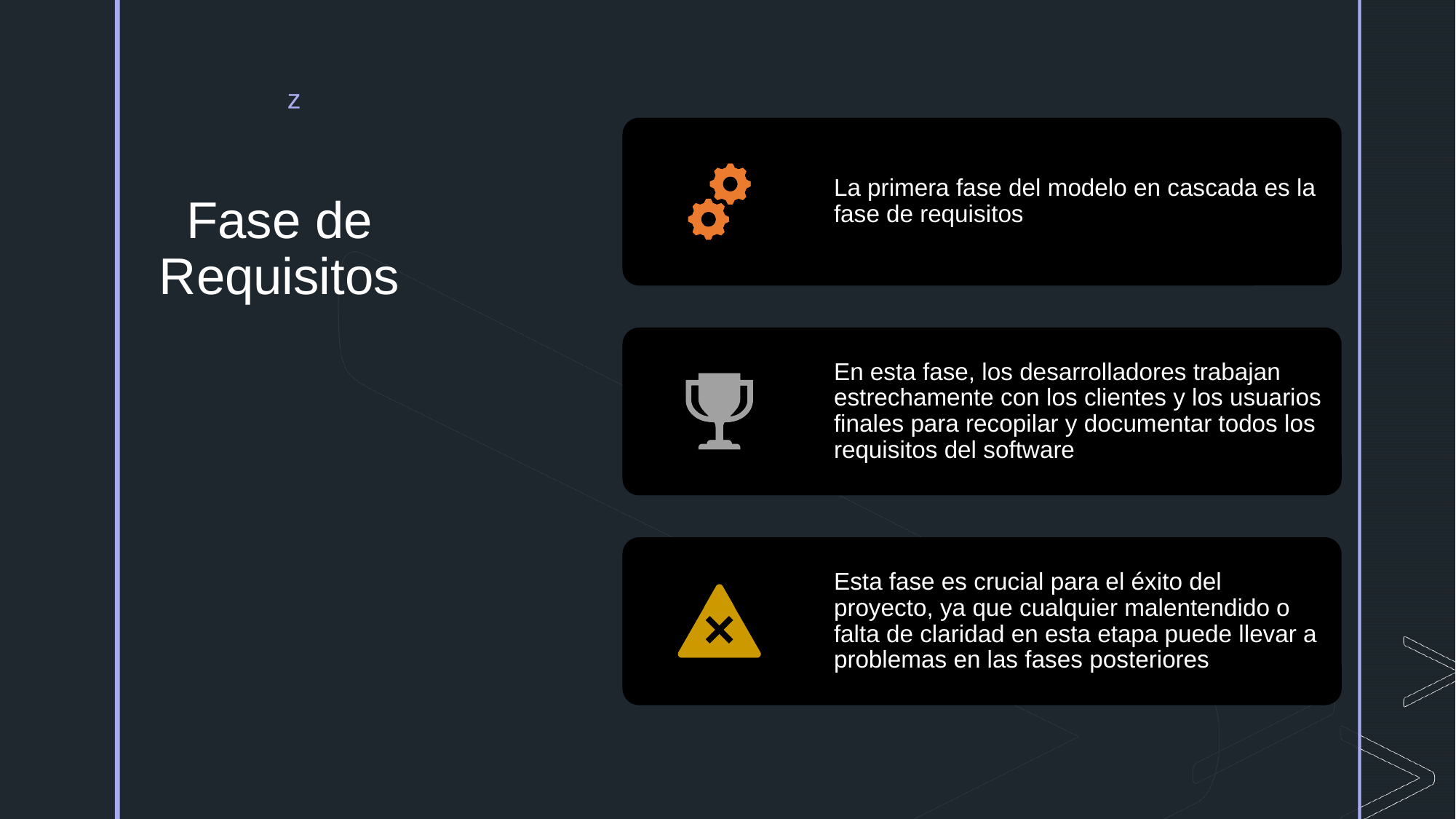

La primera fase del modelo en cascada es la fase de requisitos
En esta fase, los desarrolladores trabajan estrechamente con los clientes y los usuarios finales para recopilar y documentar todos los requisitos del software
Esta fase es crucial para el éxito del proyecto, ya que cualquier malentendido o falta de claridad en esta etapa puede llevar a problemas en las fases posteriores
# Fase de Requisitos